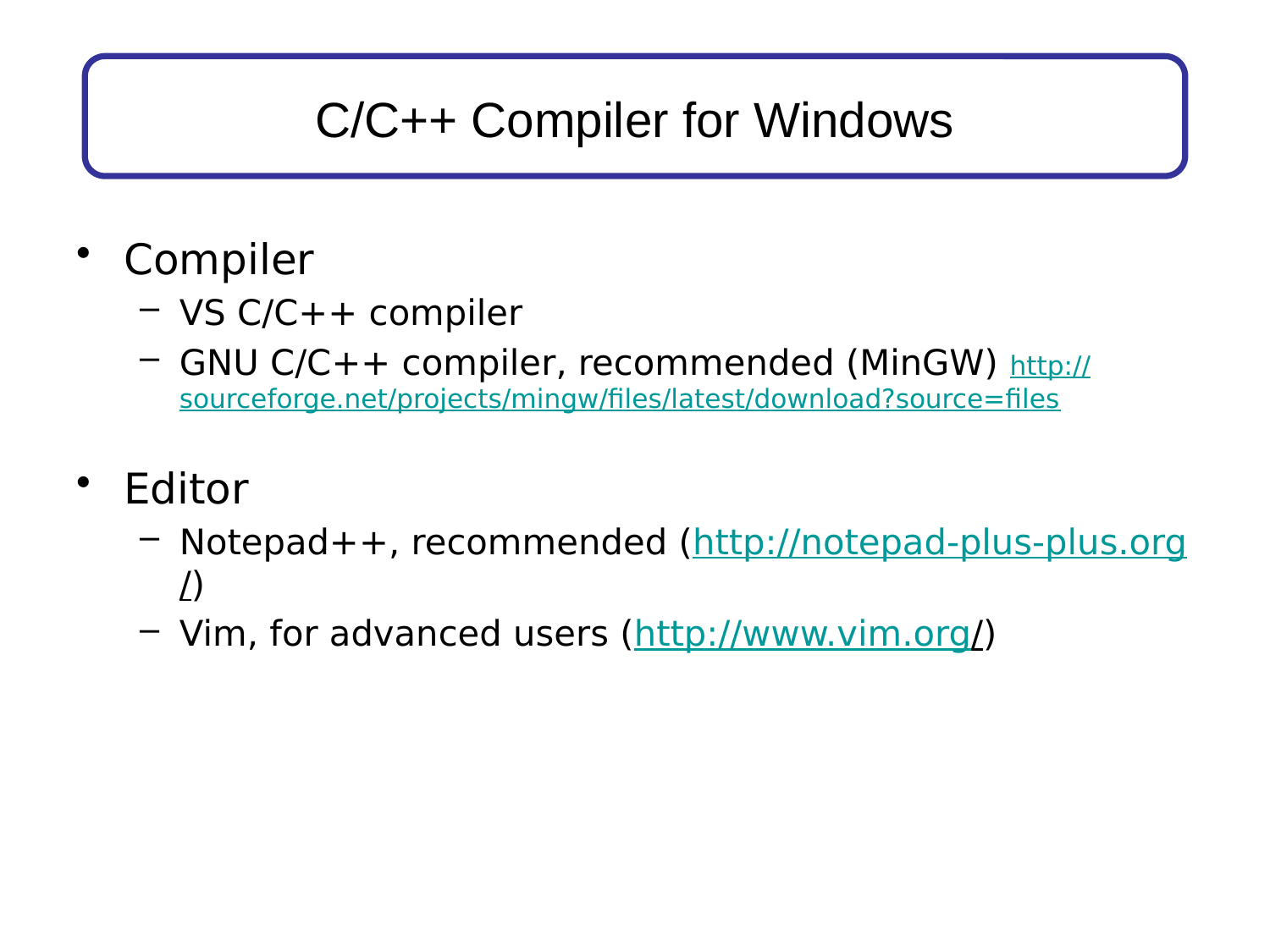

# C/C++ Compiler for Windows
Compiler
VS C/C++ compiler
GNU C/C++ compiler, recommended (MinGW) http://sourceforge.net/projects/mingw/files/latest/download?source=files

Editor
Notepad++, recommended (http://notepad-plus-plus.org/)
Vim, for advanced users (http://www.vim.org/)